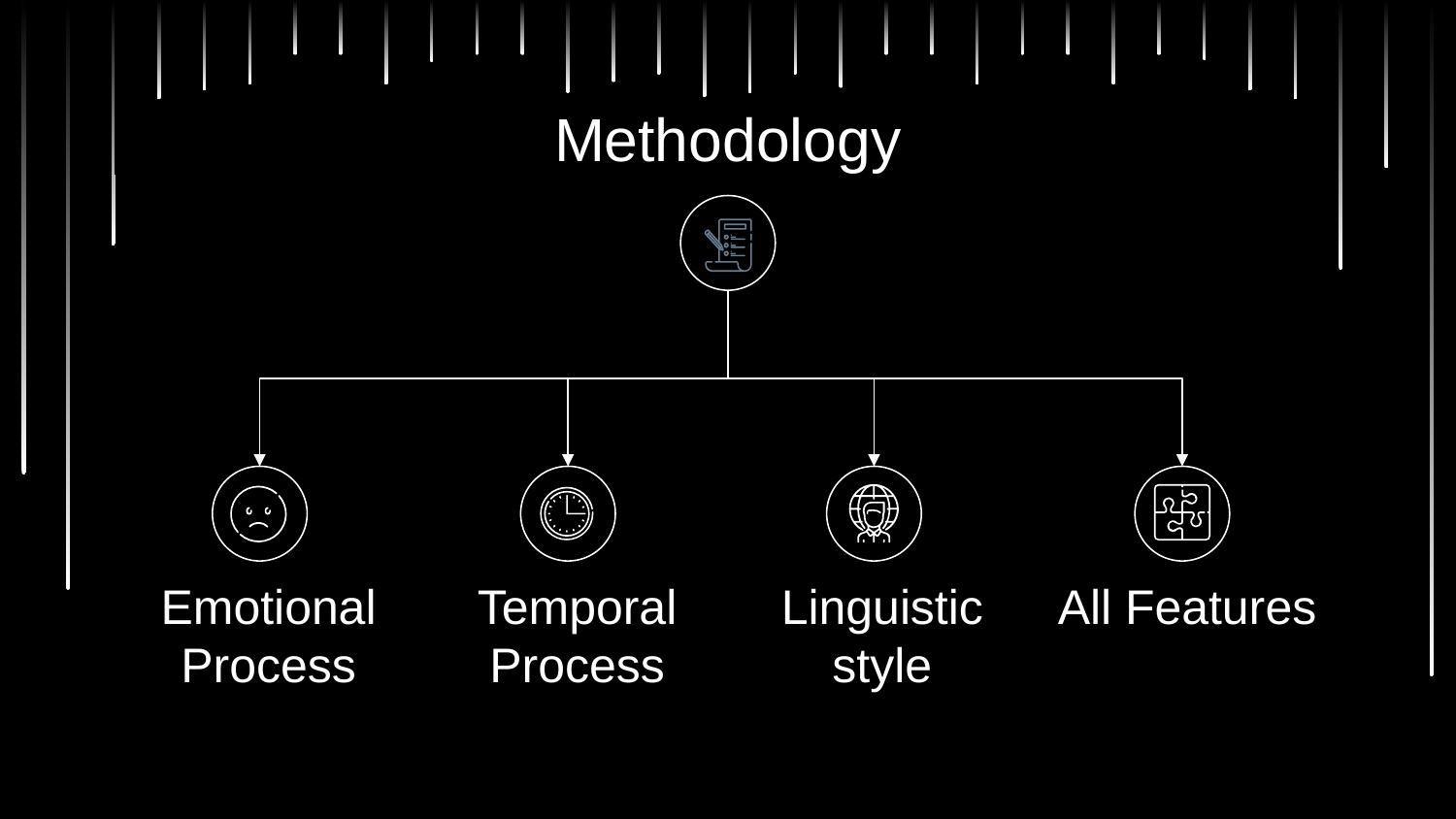

# Methodology

Emotional Process
Temporal Process
Linguistic style
All Features